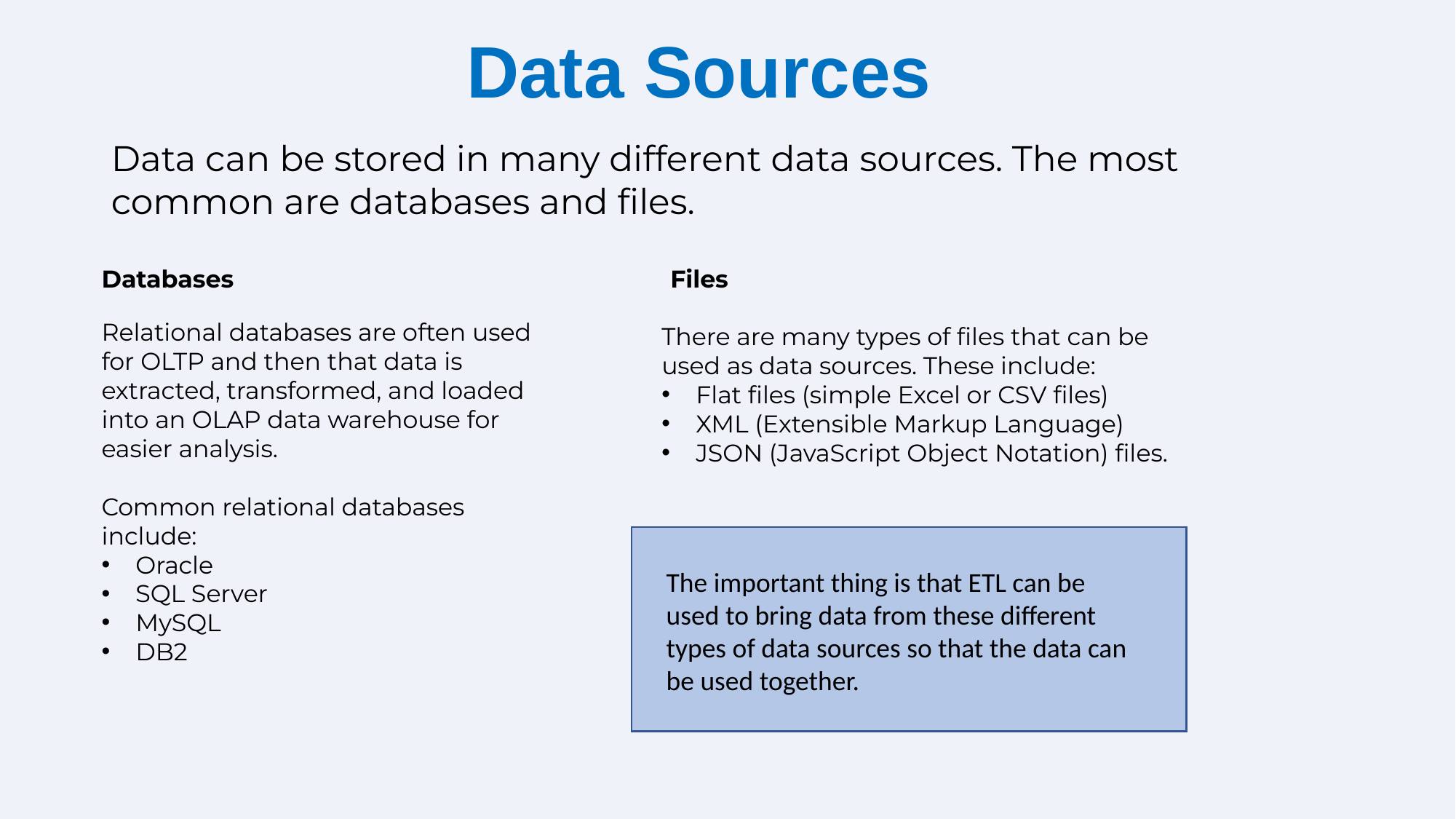

Data Sources
Data can be stored in many different data sources. The most common are databases and files.
Databases
Files
Relational databases are often used for OLTP and then that data is extracted, transformed, and loaded into an OLAP data warehouse for easier analysis.

Common relational databases include:
Oracle
SQL Server
MySQL
DB2
There are many types of files that can be used as data sources. These include:
Flat files (simple Excel or CSV files)
XML (Extensible Markup Language)
JSON (JavaScript Object Notation) files.

The important thing is that ETL can be used to bring data from these different types of data sources so that the data can be used together.